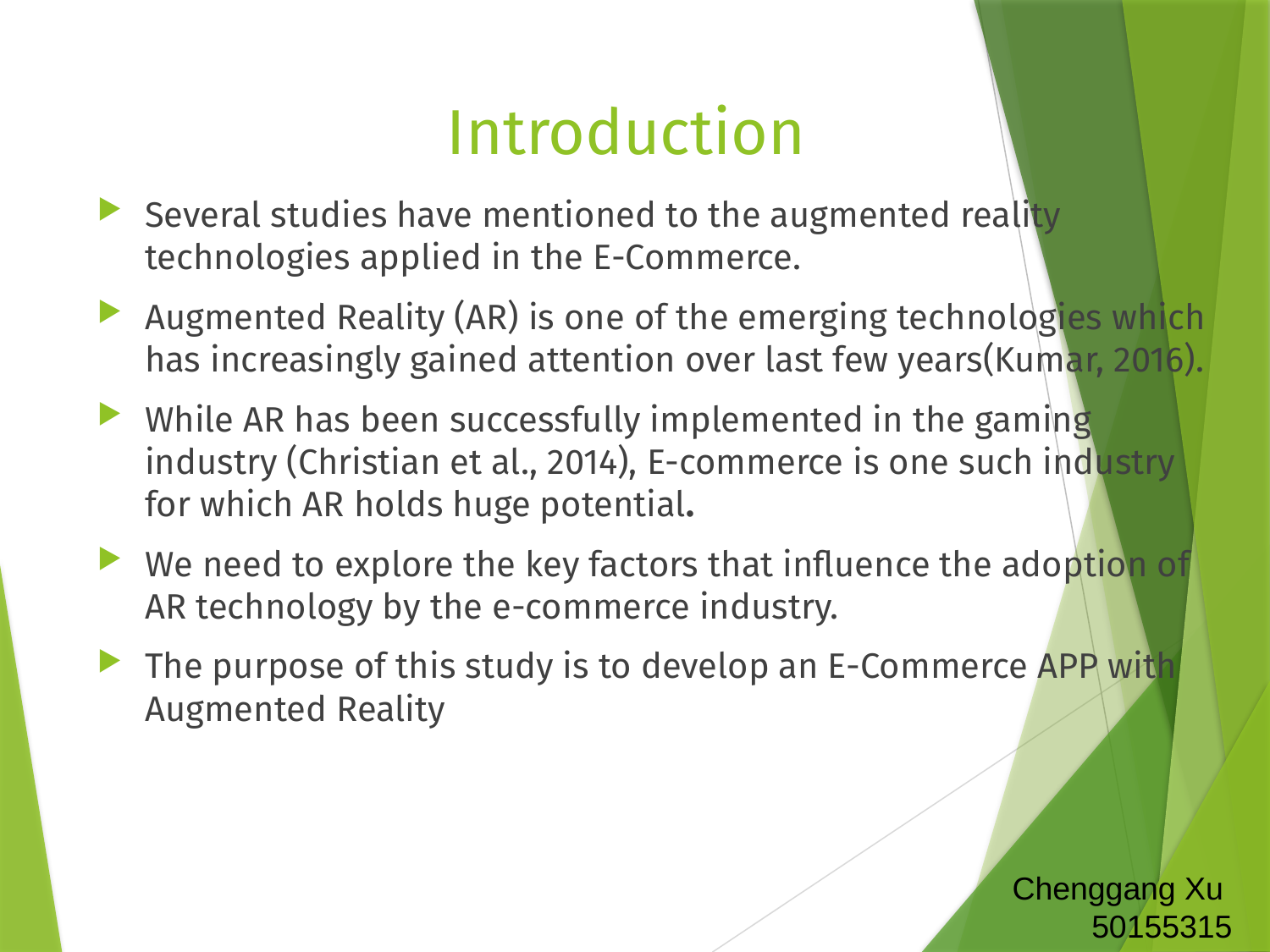

# Introduction
Several studies have mentioned to the augmented reality technologies applied in the E-Commerce.
Augmented Reality (AR) is one of the emerging technologies which has increasingly gained attention over last few years(Kumar, 2016).
While AR has been successfully implemented in the gaming industry (Christian et al., 2014), E-commerce is one such industry for which AR holds huge potential.
We need to explore the key factors that influence the adoption of AR technology by the e-commerce industry.
The purpose of this study is to develop an E-Commerce APP with Augmented Reality
Chenggang Xu
50155315